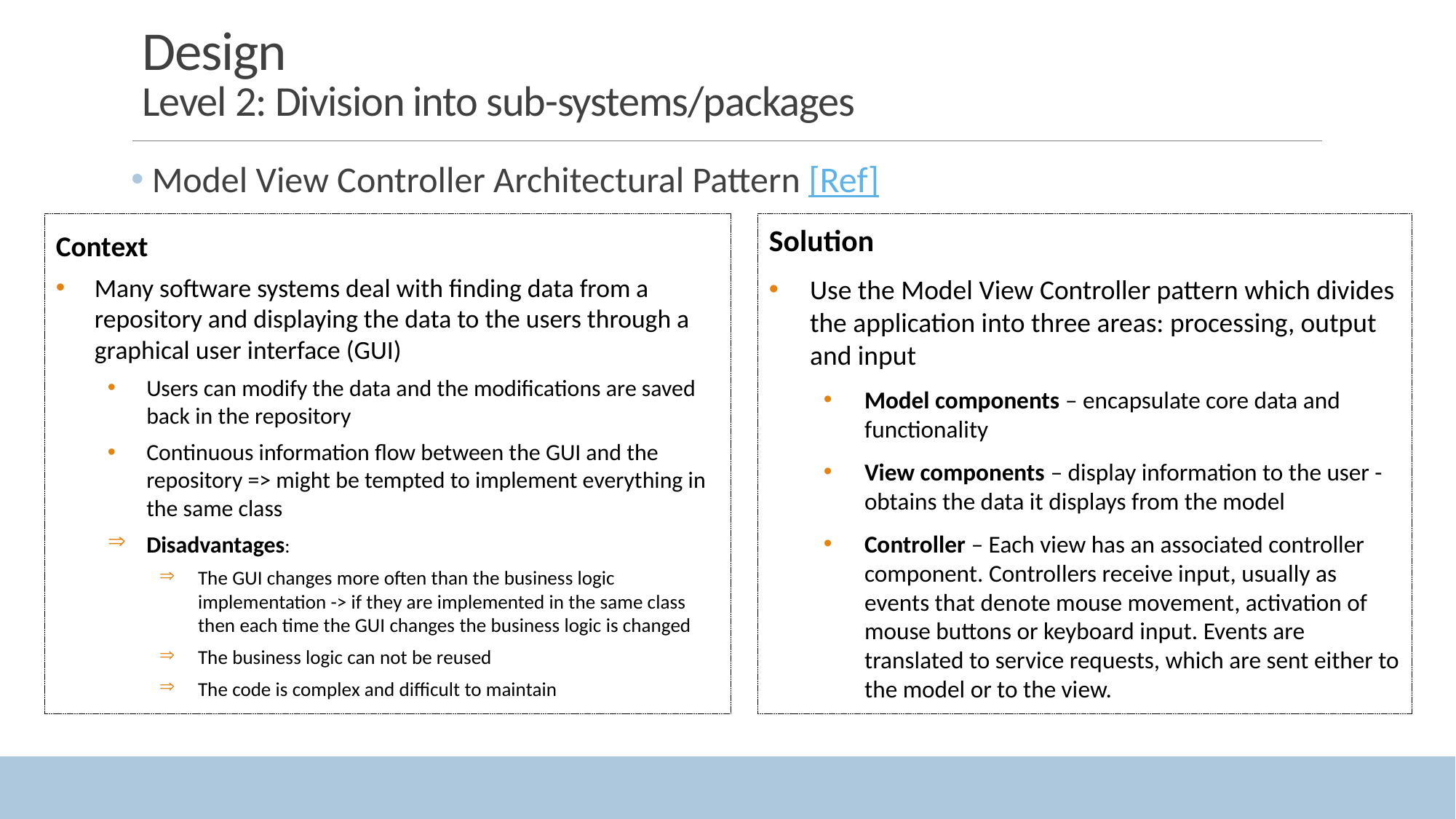

# Design Level 2: Division into sub-systems/packages
 Model View Controller Architectural Pattern [Ref]
Context
Many software systems deal with finding data from a repository and displaying the data to the users through a graphical user interface (GUI)
Users can modify the data and the modifications are saved back in the repository
Continuous information flow between the GUI and the repository => might be tempted to implement everything in the same class
Disadvantages:
The GUI changes more often than the business logic implementation -> if they are implemented in the same class then each time the GUI changes the business logic is changed
The business logic can not be reused
The code is complex and difficult to maintain
Solution
Use the Model View Controller pattern which divides the application into three areas: processing, output and input
Model components – encapsulate core data and functionality
View components – display information to the user - obtains the data it displays from the model
Controller – Each view has an associated controller component. Controllers receive input, usually as events that denote mouse movement, activation of mouse buttons or keyboard input. Events are translated to service requests, which are sent either to the model or to the view.